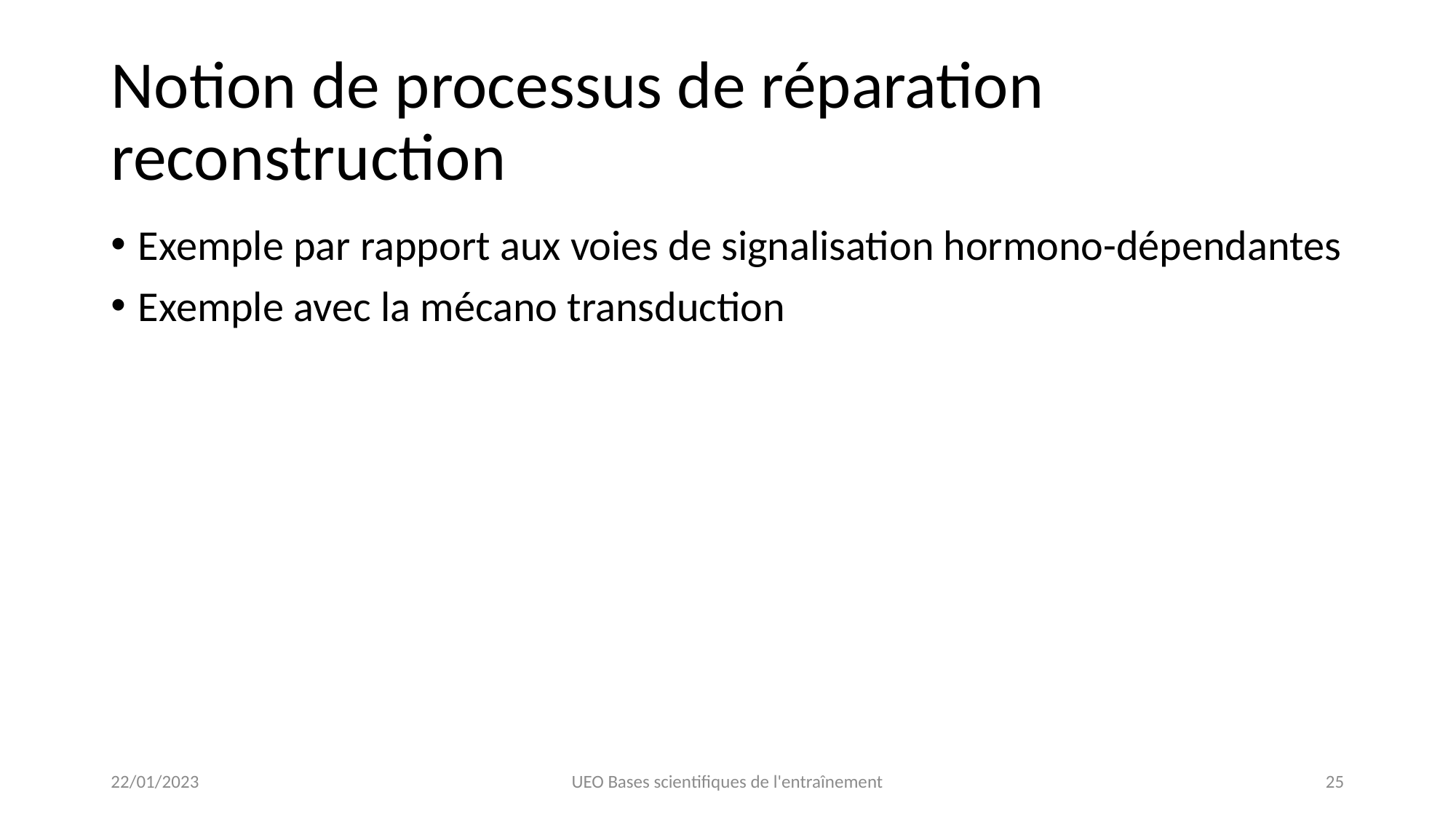

# Notion de processus de réparation reconstruction
Exemple par rapport aux voies de signalisation hormono-dépendantes
Exemple avec la mécano transduction
22/01/2023
UEO Bases scientifiques de l'entraînement
25